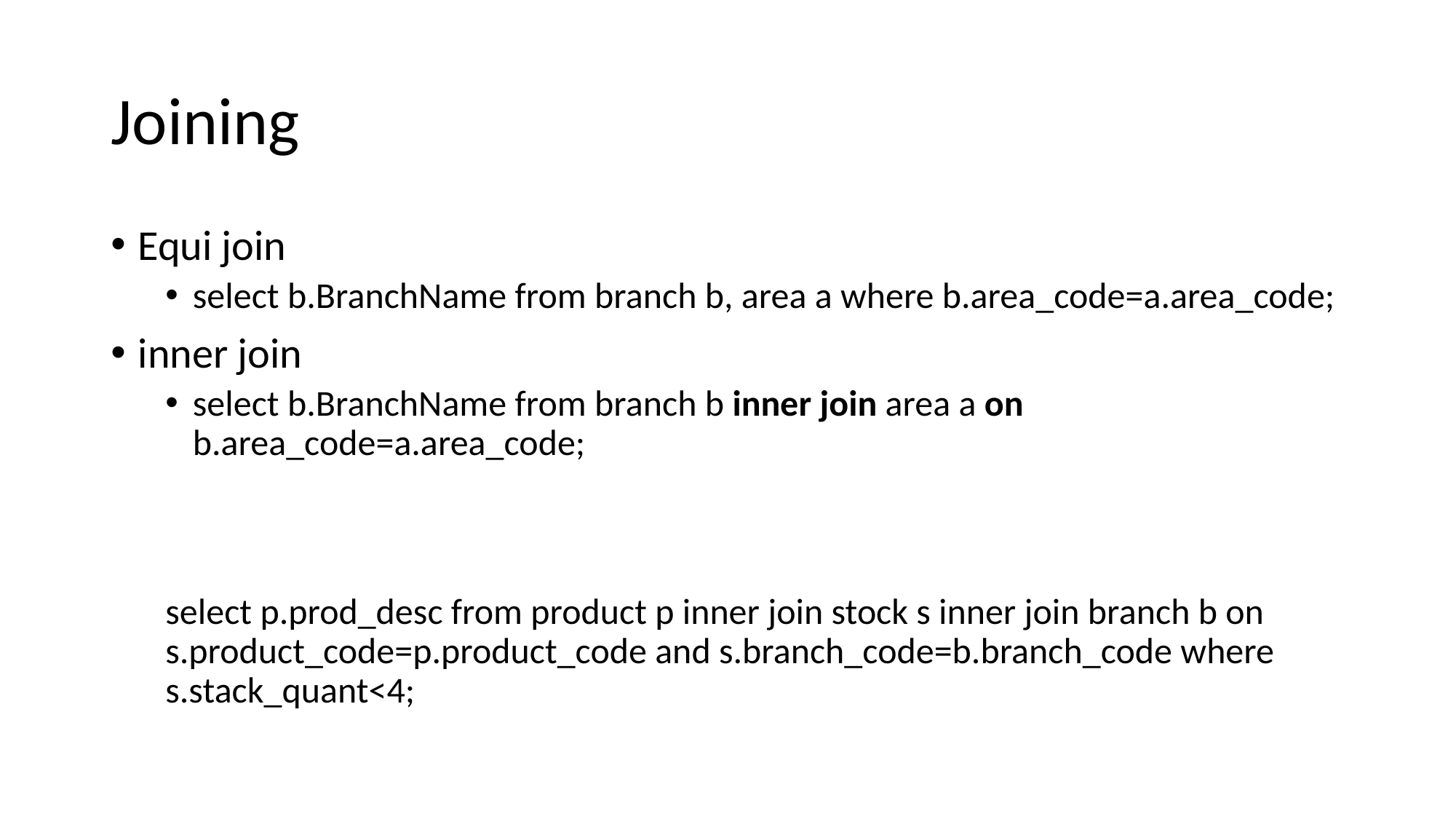

# Joining
Equi join
select b.BranchName from branch b, area a where b.area_code=a.area_code;
inner join
select b.BranchName from branch b inner join area a on b.area_code=a.area_code;

select p.prod_desc from product p inner join stock s inner join branch b on s.product_code=p.product_code and s.branch_code=b.branch_code where s.stack_quant<4;